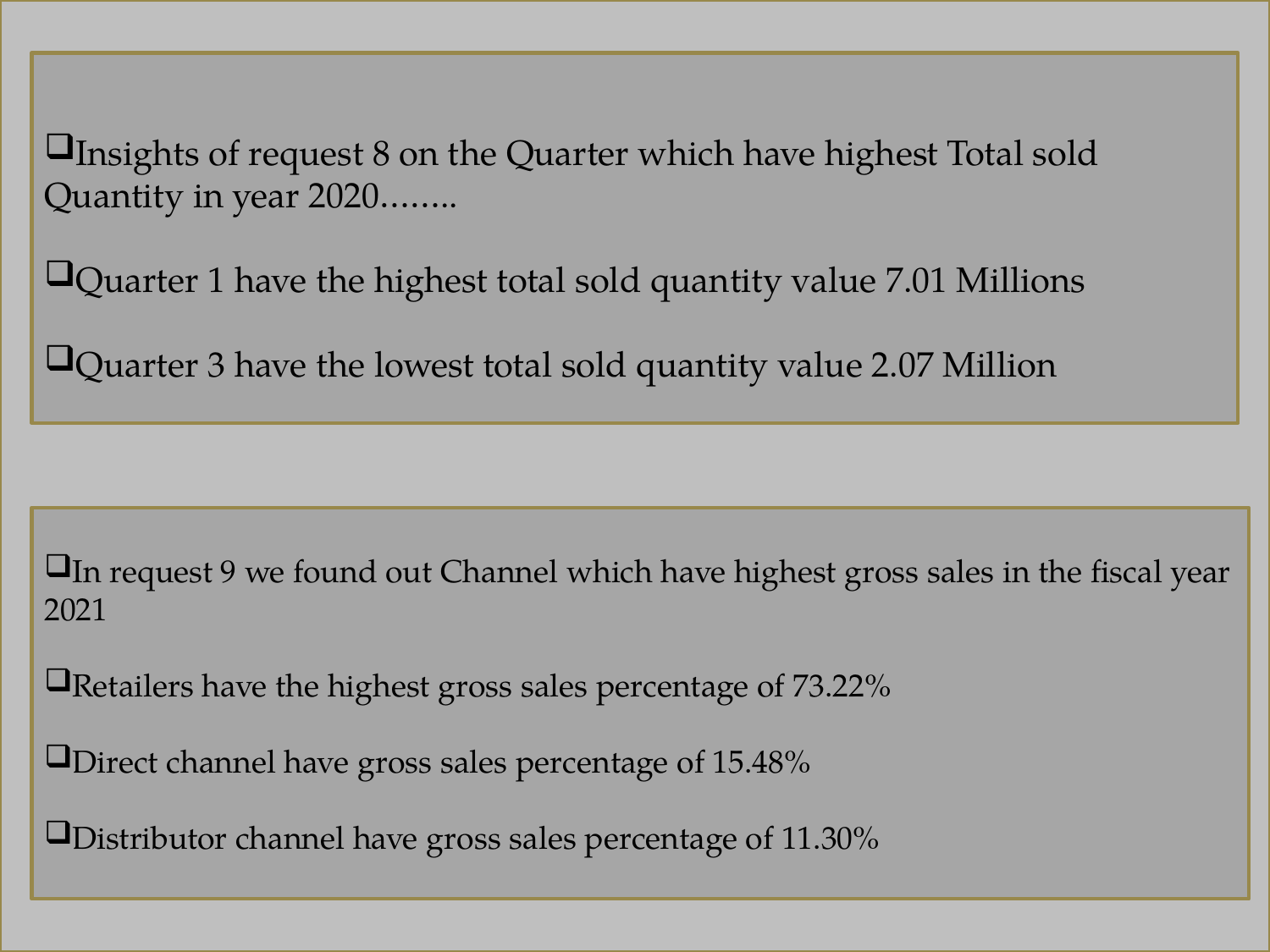

Insights of request 8 on the Quarter which have highest Total sold Quantity in year 2020……..

Quarter 1 have the highest total sold quantity value 7.01 Millions

Quarter 3 have the lowest total sold quantity value 2.07 Million

In request 9 we found out Channel which have highest gross sales in the fiscal year 2021

Retailers have the highest gross sales percentage of 73.22%

Direct channel have gross sales percentage of 15.48%

Distributor channel have gross sales percentage of 11.30%